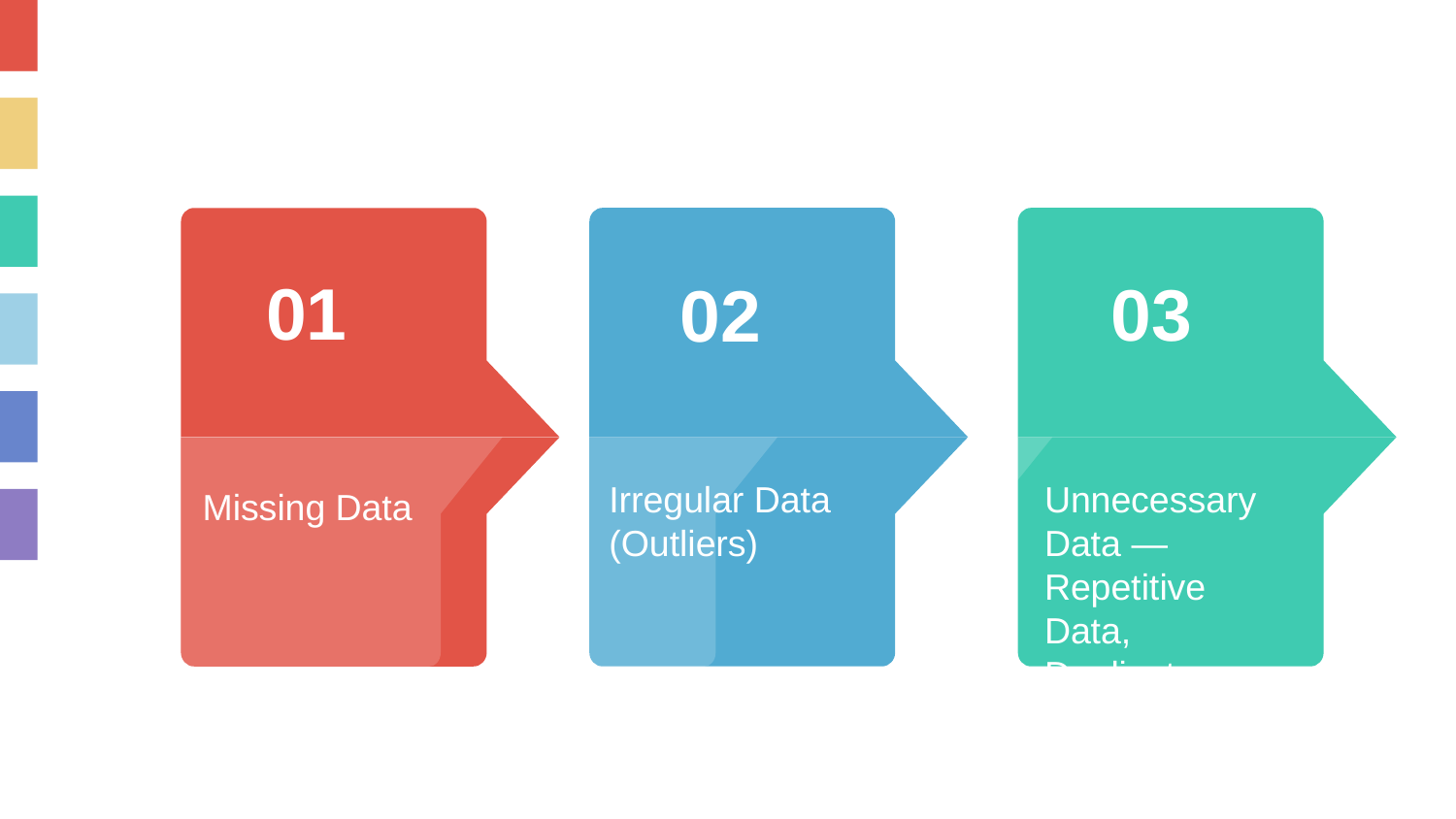

01
03
02

Irregular Data (Outliers)
Unnecessary Data — Repetitive Data, Duplicates
Missing Data